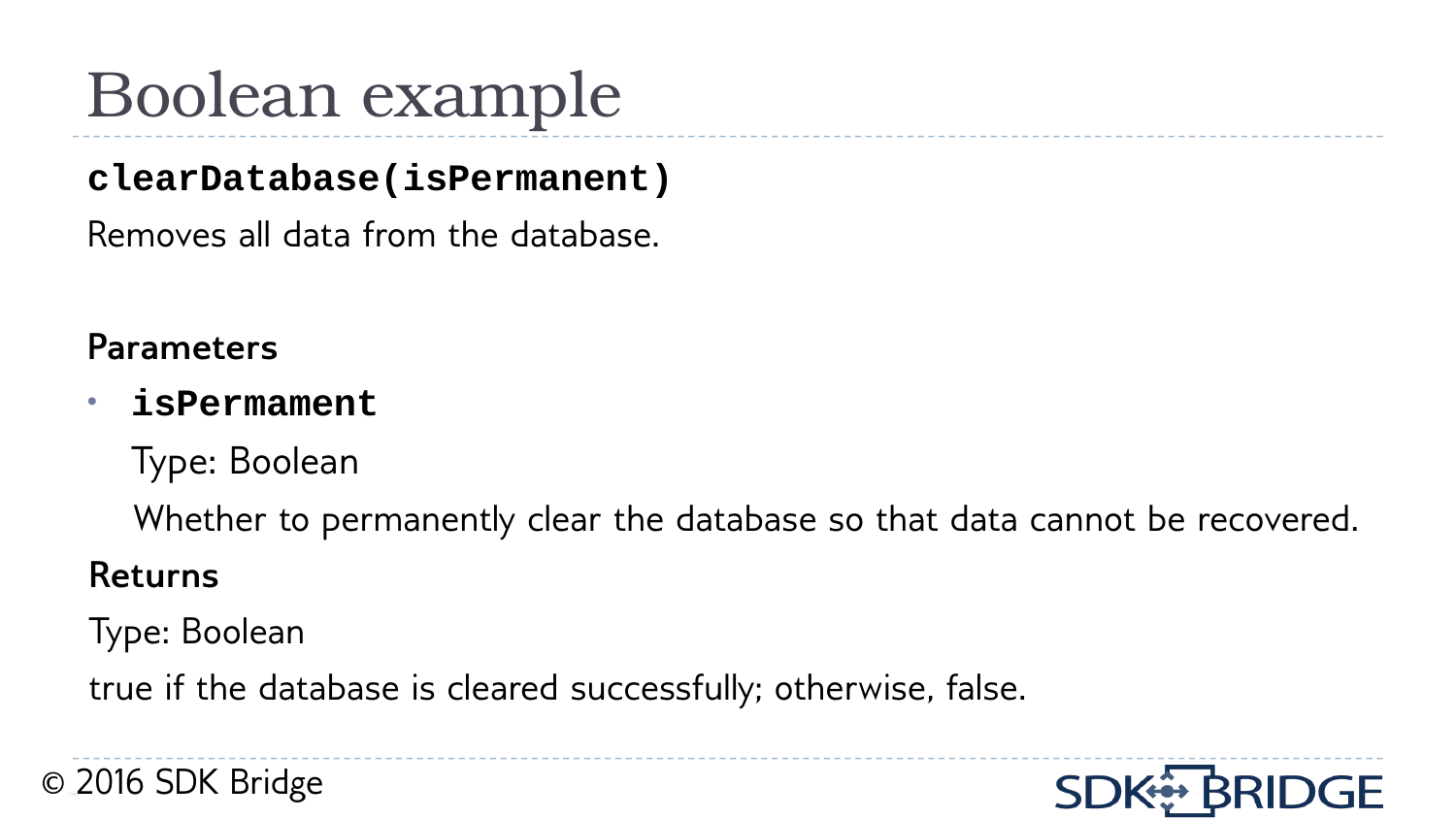

# Boolean example
clearDatabase(isPermanent)
Removes all data from the database.

Parameters
isPermament
Type: Boolean
Whether to permanently clear the database so that data cannot be recovered.
Returns
Type: Boolean
true if the database is cleared successfully; otherwise, false.